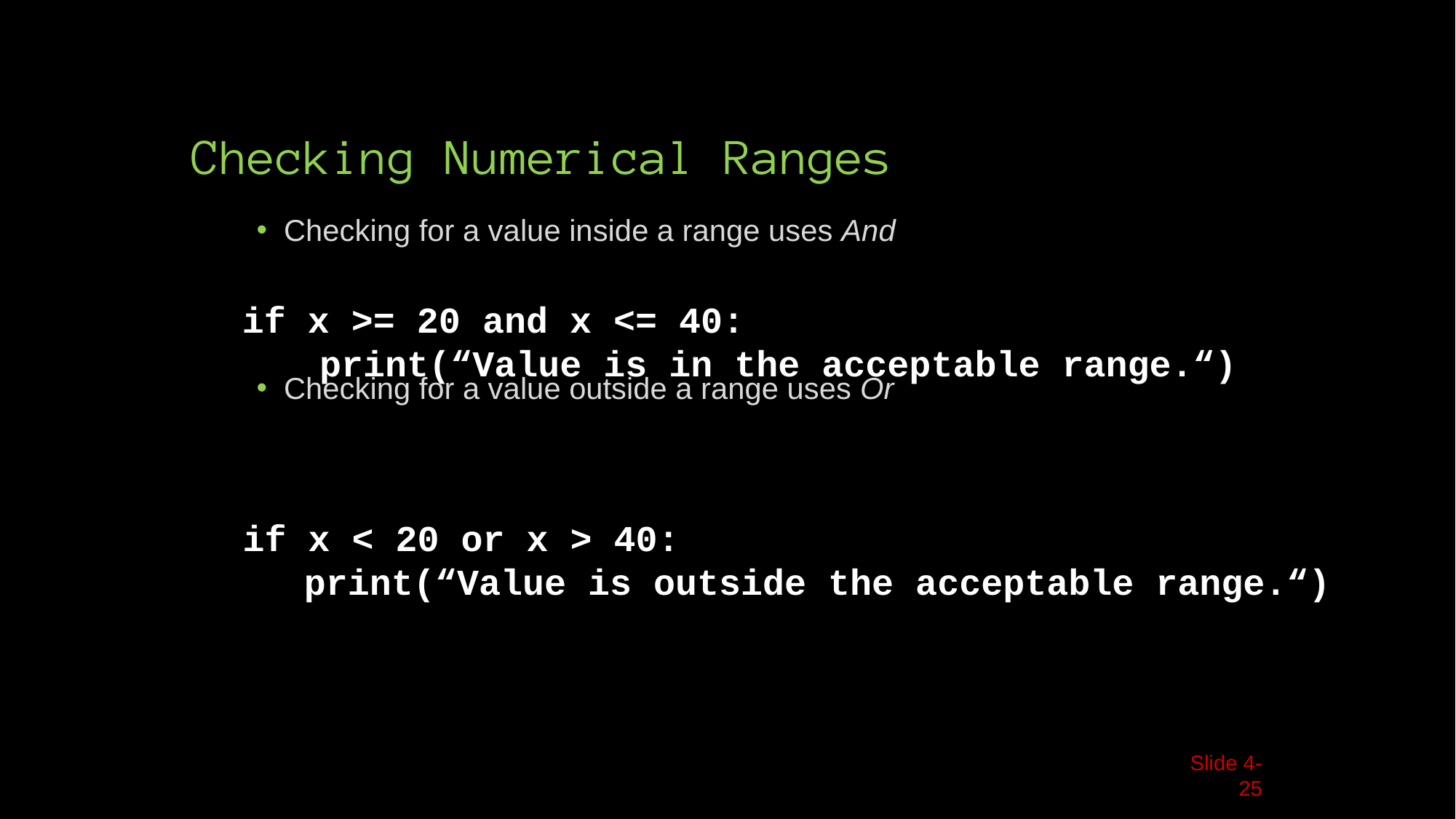

# Checking Numerical Ranges

Checking for a value inside a range uses And
Checking for a value outside a range uses Or
if x >= 20 and x <= 40:
	 print(“Value is in the acceptable range.“)
if x < 20 or x > 40:
	print(“Value is outside the acceptable range.“)

Slide 4- 25